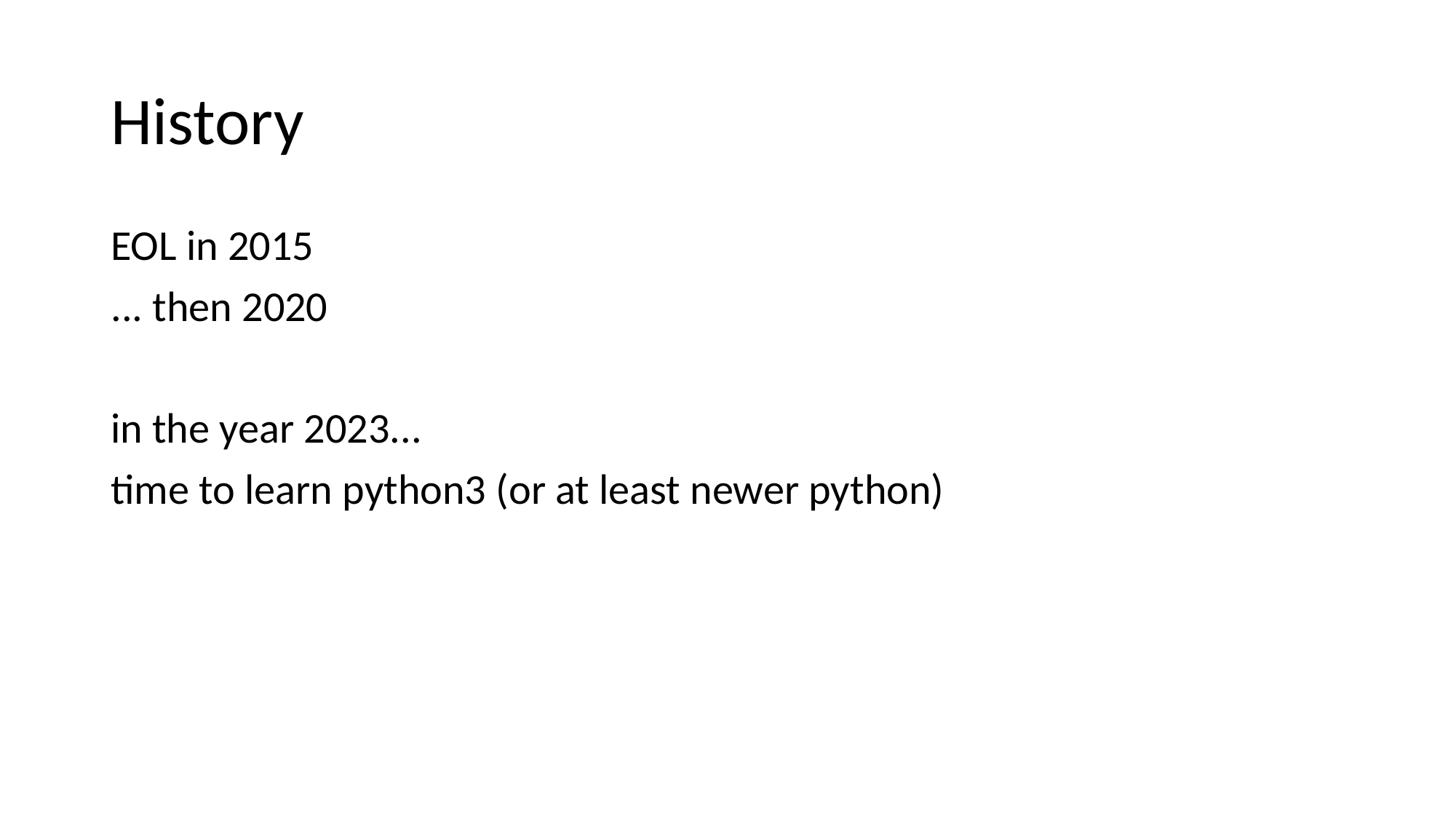

# History
EOL in 2015
... then 2020

in the year 2023...
time to learn python3 (or at least newer python)